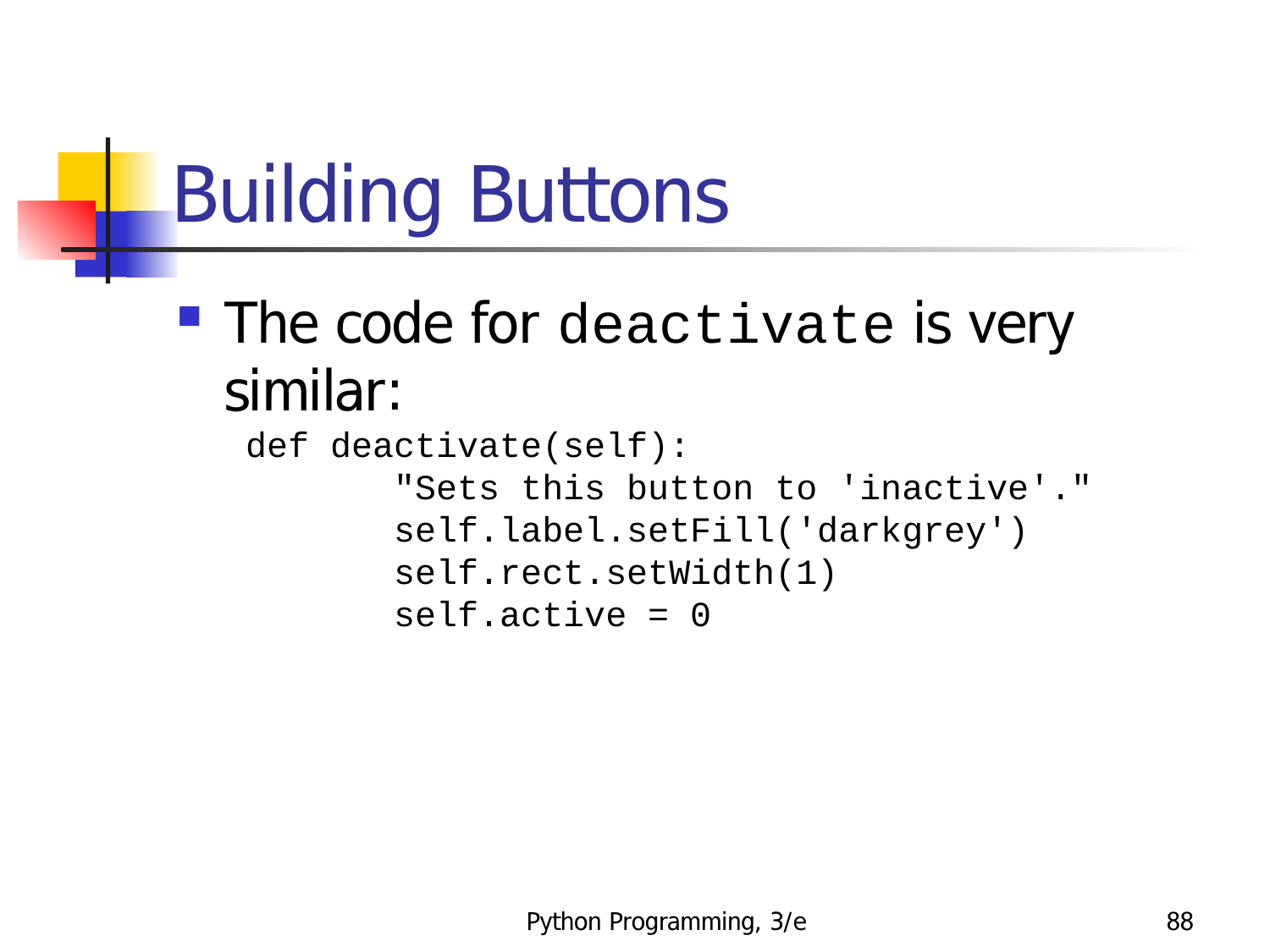

# Building Buttons
The code for deactivate is very similar:
 def deactivate(self):
        "Sets this button to 'inactive'."
        self.label.setFill('darkgrey')
        self.rect.setWidth(1)
        self.active = 0
Python Programming, 3/e
88